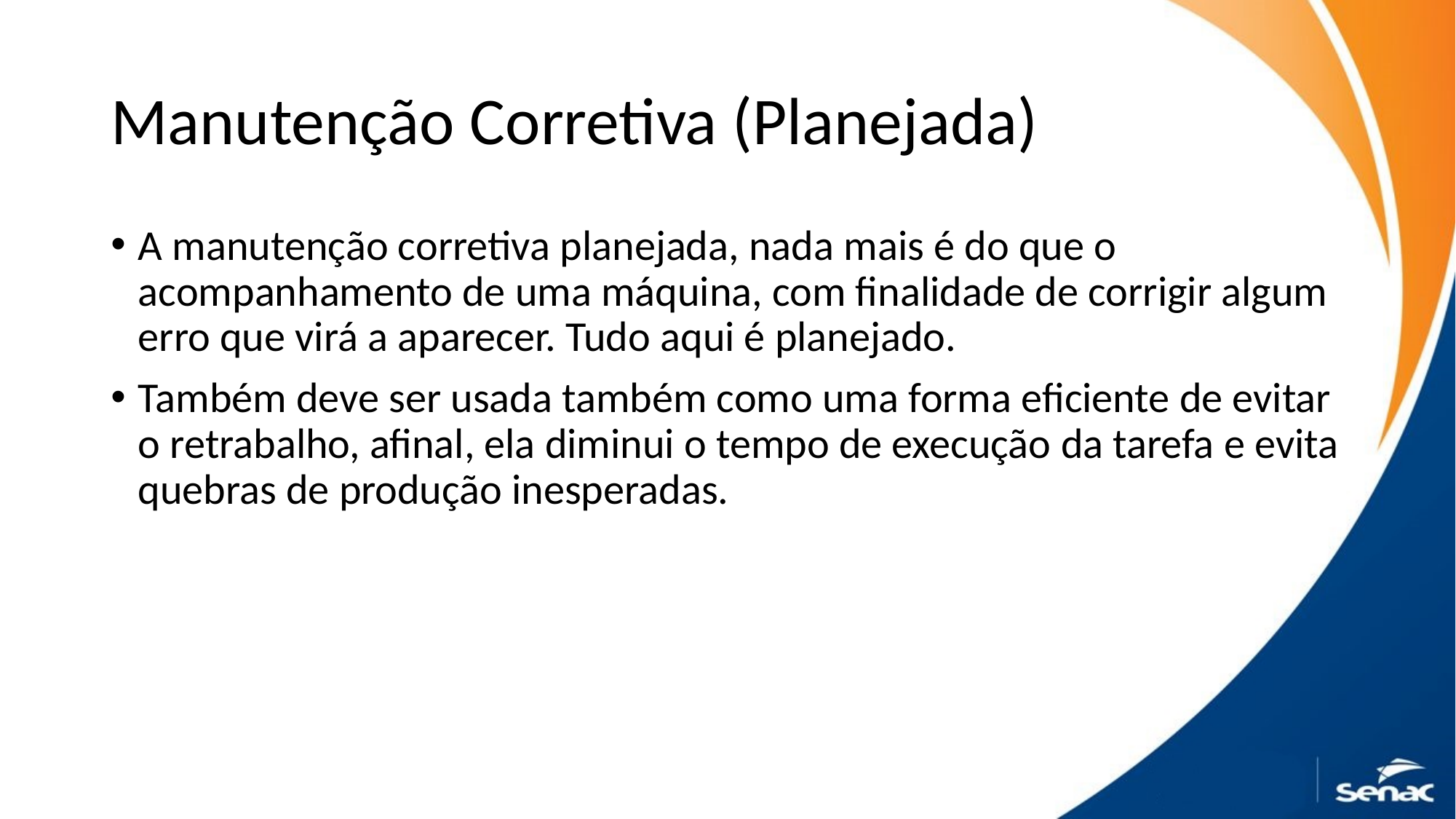

# Manutenção Corretiva (Planejada)
A manutenção corretiva planejada, nada mais é do que o acompanhamento de uma máquina, com finalidade de corrigir algum erro que virá a aparecer. Tudo aqui é planejado.
Também deve ser usada também como uma forma eficiente de evitar o retrabalho, afinal, ela diminui o tempo de execução da tarefa e evita quebras de produção inesperadas.